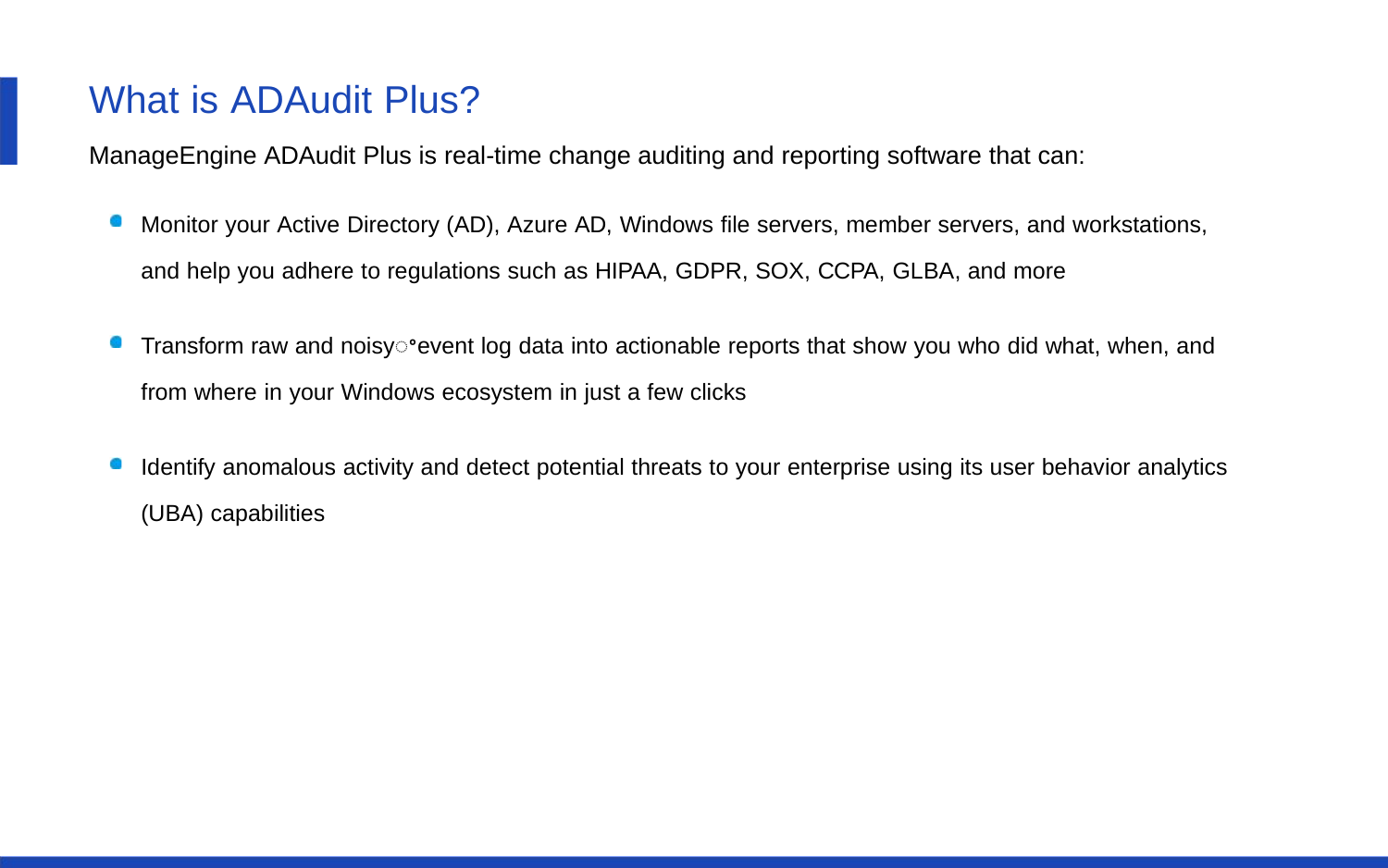

What is ADAudit Plus?

ManageEngine ADAudit Plus is real-time change auditing and reporting software that can:
Monitor your Active Directory (AD), Azure AD, Windows ﬁle servers, member servers, and workstations,
and help you adhere to regulations such as HIPAA, GDPR, SOX, CCPA, GLBA, and more

Transform raw and noisyꢀevent log data into actionable reports that show you who did what, when, and
from where in your Windows ecosystem in just a few clicks

Identify anomalous activity and detect potential threats to your enterprise using its user behavior analytics
(UBA) capabilities